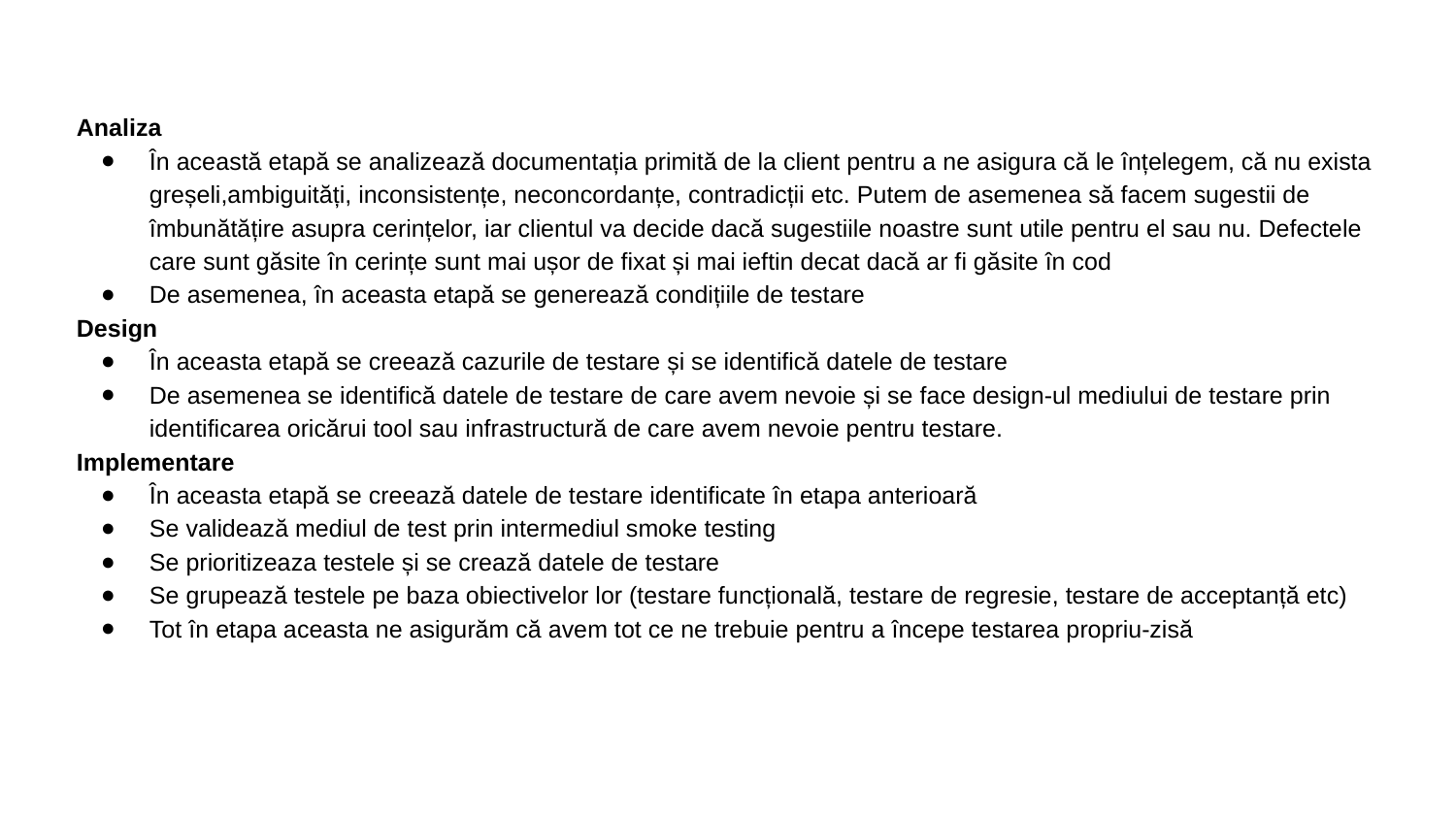

Analiza
În această etapă se analizează documentația primită de la client pentru a ne asigura că le înțelegem, că nu exista greșeli,ambiguități, inconsistențe, neconcordanțe, contradicții etc. Putem de asemenea să facem sugestii de îmbunătățire asupra cerințelor, iar clientul va decide dacă sugestiile noastre sunt utile pentru el sau nu. Defectele care sunt găsite în cerințe sunt mai ușor de fixat și mai ieftin decat dacă ar fi găsite în cod
De asemenea, în aceasta etapă se generează condițiile de testare
Design
În aceasta etapă se creează cazurile de testare și se identifică datele de testare
De asemenea se identifică datele de testare de care avem nevoie și se face design-ul mediului de testare prin identificarea oricărui tool sau infrastructură de care avem nevoie pentru testare.
Implementare
În aceasta etapă se creează datele de testare identificate în etapa anterioară
Se validează mediul de test prin intermediul smoke testing
Se prioritizeaza testele și se crează datele de testare
Se grupează testele pe baza obiectivelor lor (testare funcțională, testare de regresie, testare de acceptanță etc)
Tot în etapa aceasta ne asigurăm că avem tot ce ne trebuie pentru a începe testarea propriu-zisă